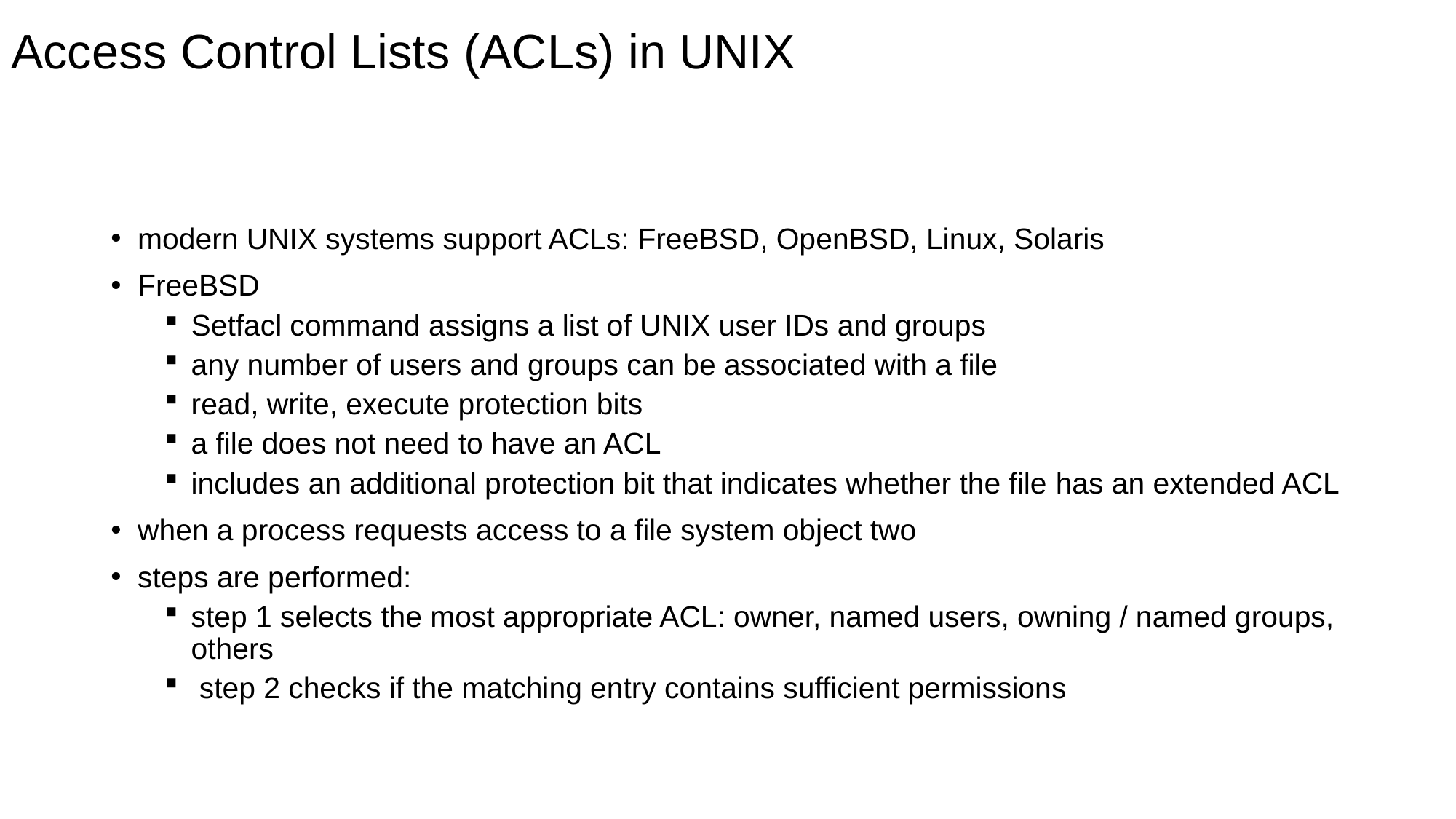

# Access Control Lists (ACLs) in UNIX
modern UNIX systems support ACLs: FreeBSD, OpenBSD, Linux, Solaris
FreeBSD
Setfacl command assigns a list of UNIX user IDs and groups
any number of users and groups can be associated with a file
read, write, execute protection bits
a file does not need to have an ACL
includes an additional protection bit that indicates whether the file has an extended ACL
when a process requests access to a file system object two
steps are performed:
step 1 selects the most appropriate ACL: owner, named users, owning / named groups, others
 step 2 checks if the matching entry contains sufficient permissions